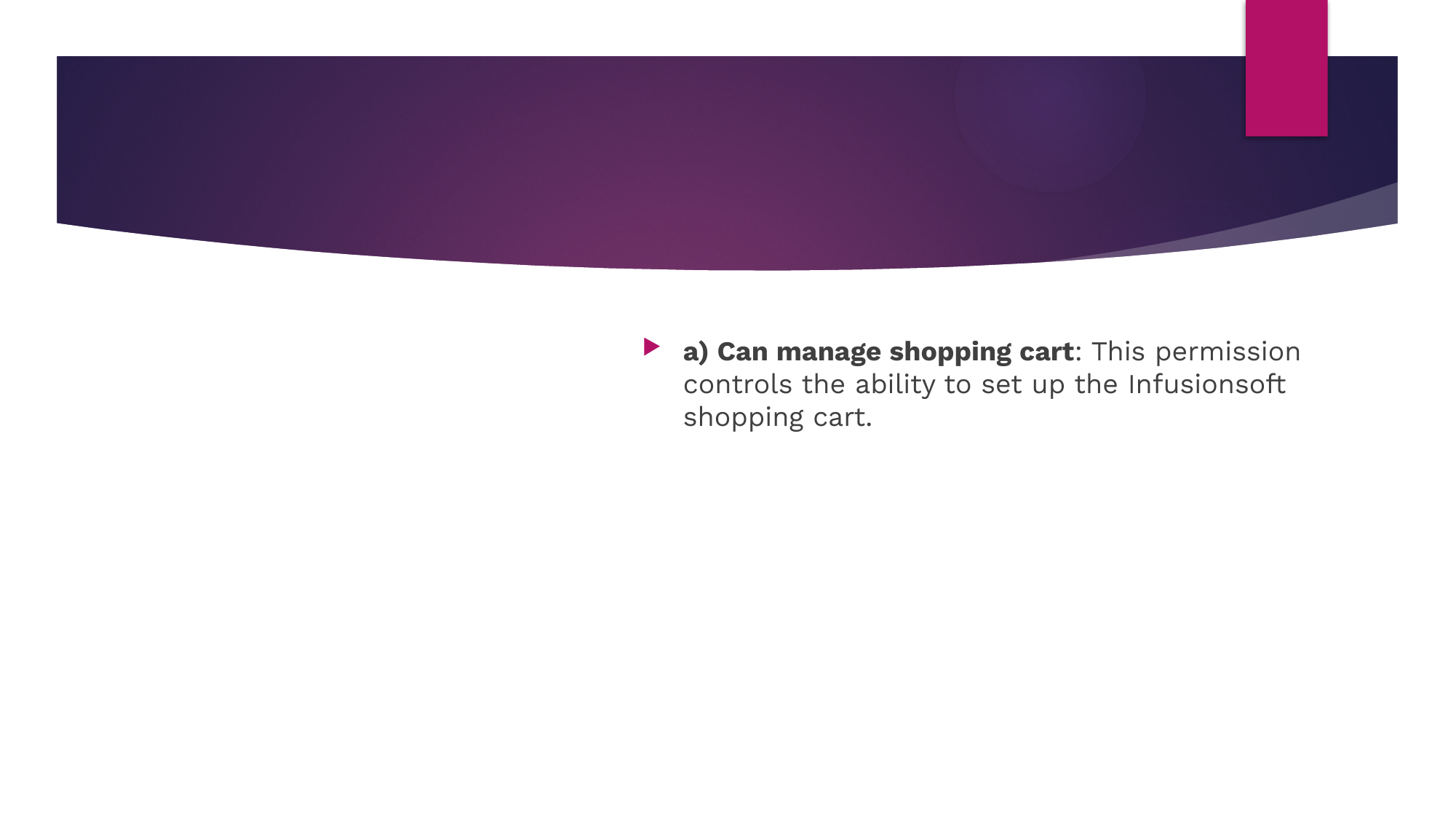

# Shopping Cart
a) Can manage shopping cart: This permission controls the ability to set up the Infusionsoft shopping cart.